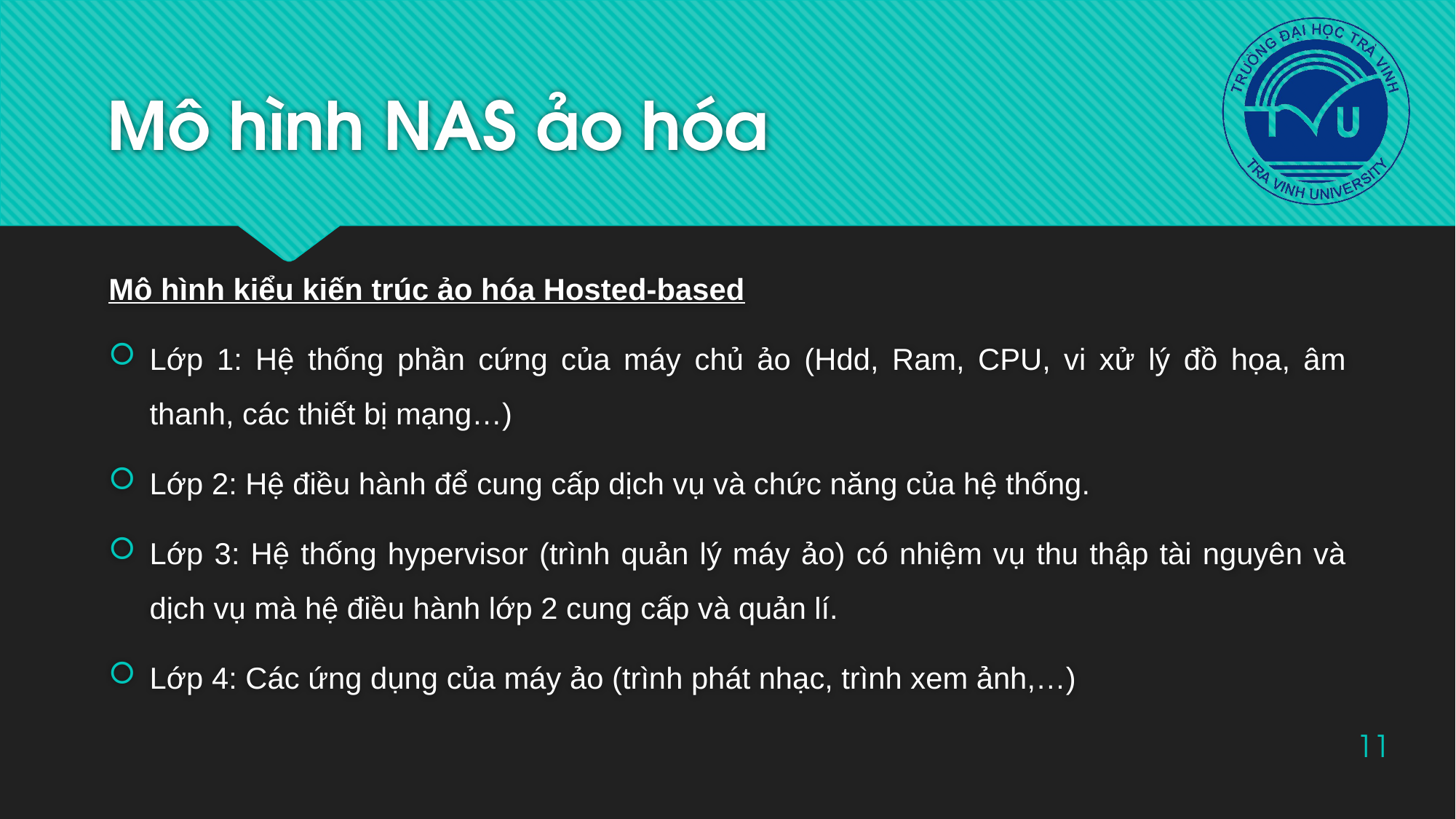

# Mô hình NAS ảo hóa
Mô hình kiểu kiến trúc ảo hóa Hosted-based
Lớp 1: Hệ thống phần cứng của máy chủ ảo (Hdd, Ram, CPU, vi xử lý đồ họa, âm thanh, các thiết bị mạng…)
Lớp 2: Hệ điều hành để cung cấp dịch vụ và chức năng của hệ thống.
Lớp 3: Hệ thống hypervisor (trình quản lý máy ảo) có nhiệm vụ thu thập tài nguyên và dịch vụ mà hệ điều hành lớp 2 cung cấp và quản lí.
Lớp 4: Các ứng dụng của máy ảo (trình phát nhạc, trình xem ảnh,…)
11